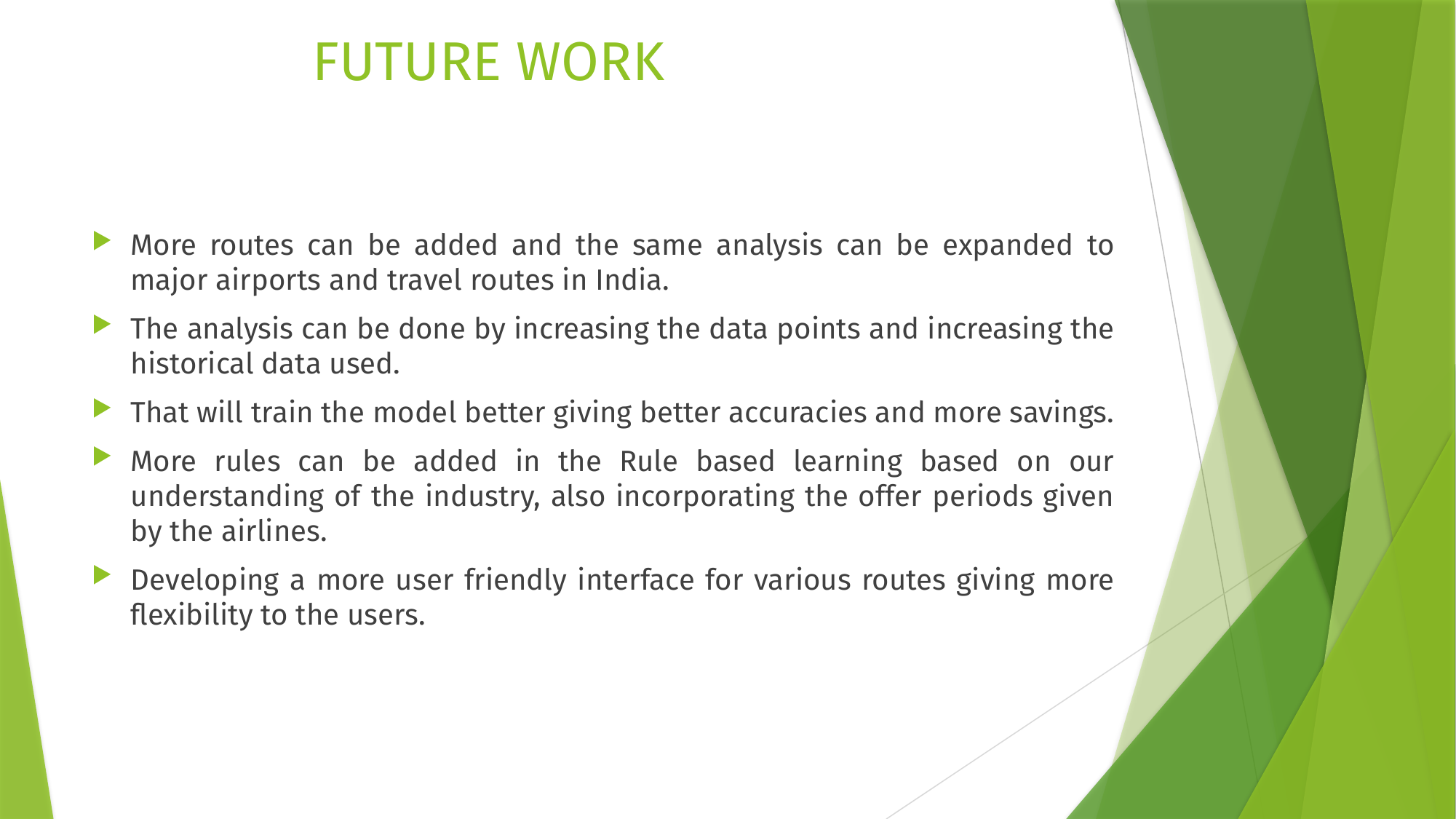

# FUTURE WORK

More routes can be added and the same analysis can be expanded to major airports and travel routes in India.
The analysis can be done by increasing the data points and increasing the historical data used.
That will train the model better giving better accuracies and more savings.
More rules can be added in the Rule based learning based on our understanding of the industry, also incorporating the offer periods given by the airlines.
Developing a more user friendly interface for various routes giving more flexibility to the users.